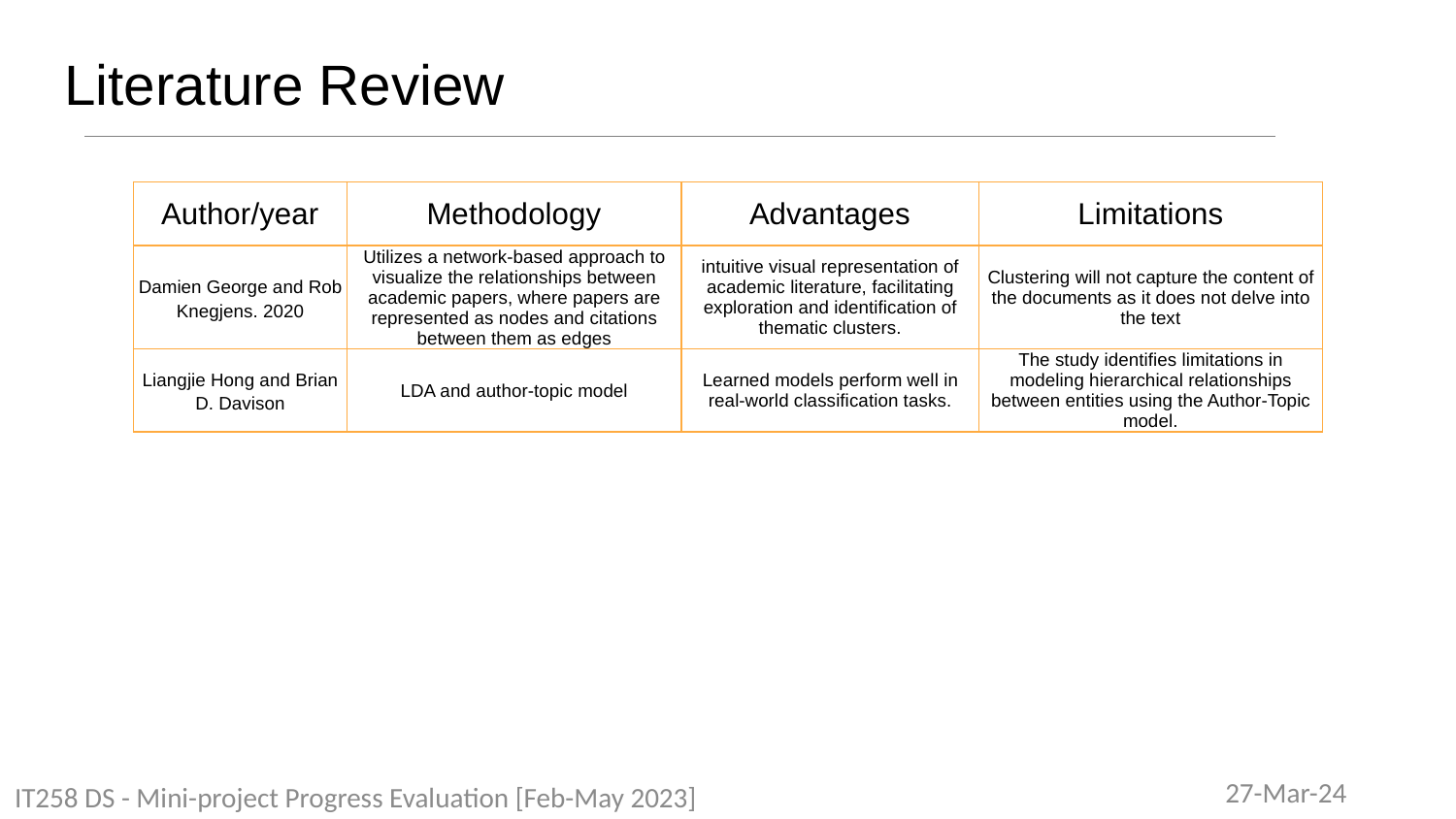

# Literature Review
| Author/year | Methodology | Advantages | Limitations |
| --- | --- | --- | --- |
| Damien George and Rob Knegjens. 2020 | Utilizes a network-based approach to visualize the relationships between academic papers, where papers are represented as nodes and citations between them as edges | intuitive visual representation of academic literature, facilitating exploration and identification of thematic clusters. | Clustering will not capture the content of the documents as it does not delve into the text |
| Liangjie Hong and Brian D. Davison | LDA and author-topic model | Learned models perform well in real-world classification tasks. | The study identifies limitations in modeling hierarchical relationships between entities using the Author-Topic model. |
IT258 DS - Mini-project Progress Evaluation [Feb-May 2023]
27-Mar-24